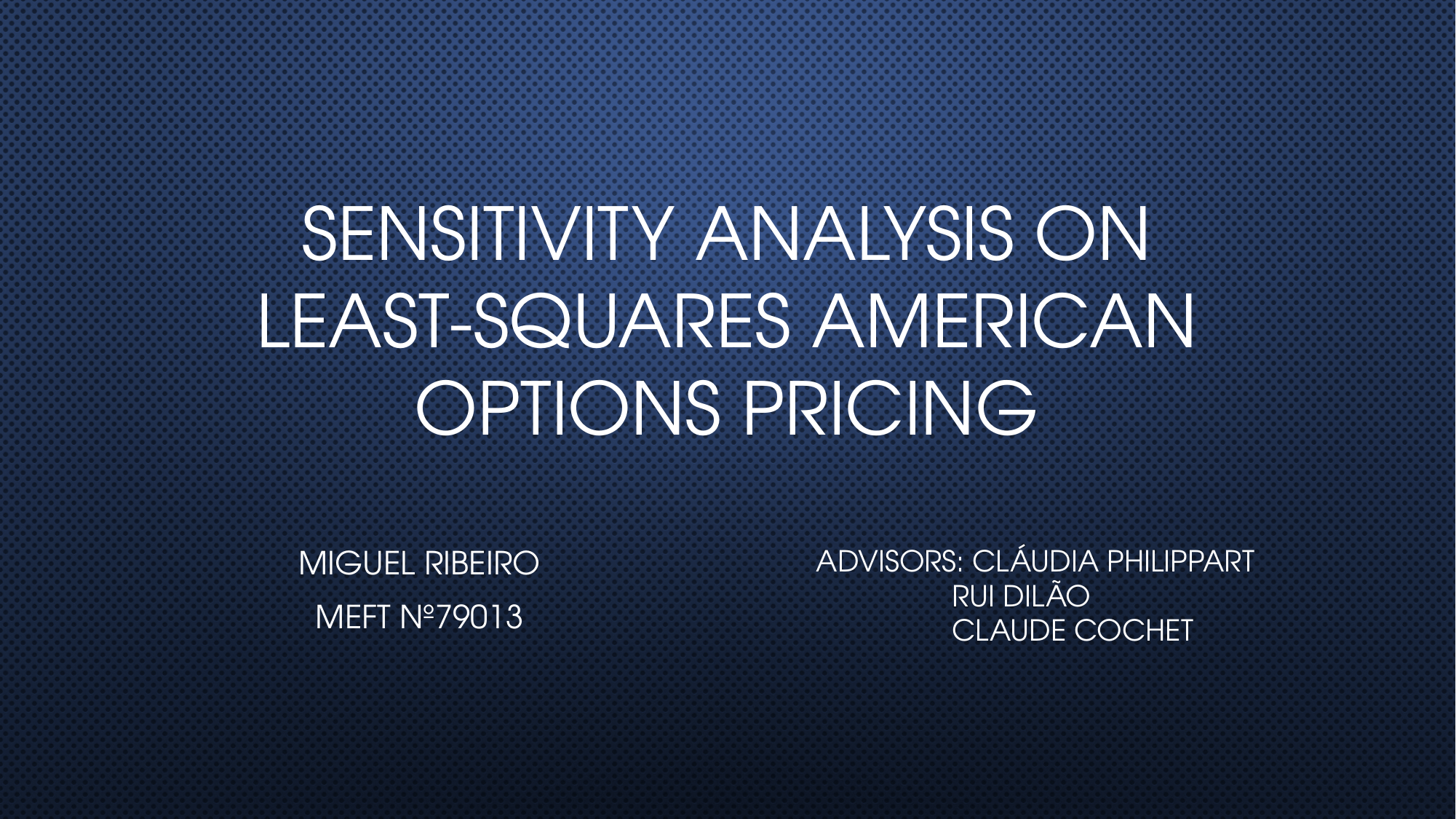

# Sensitivity Analysis on Least-Squares American Options Pricing
Miguel Ribeiro
MEFT nº79013
Advisors: Cláudia Philippart
                 Rui Dilão
                 Claude Cochet